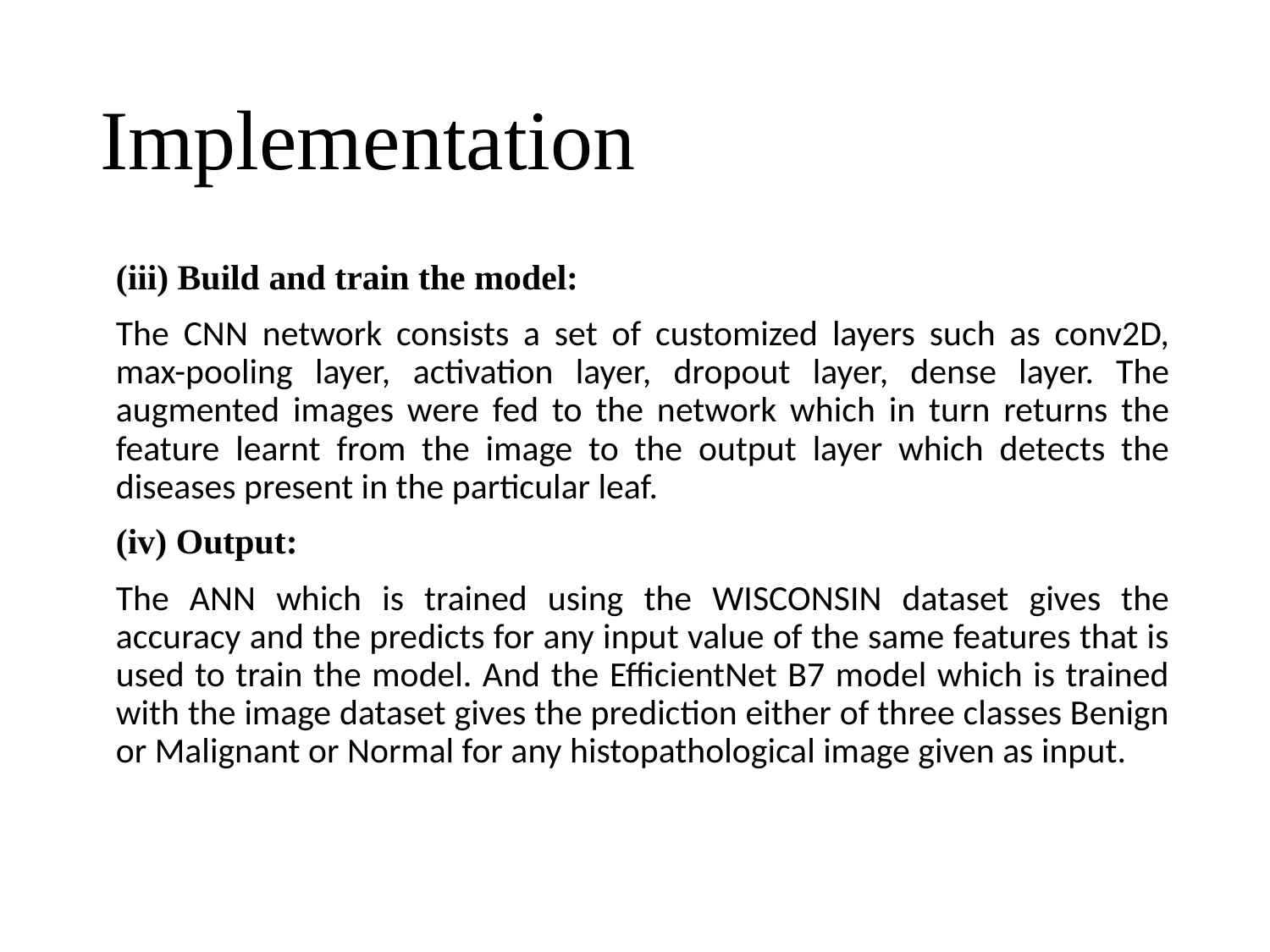

# Implementation
(iii) Build and train the model:
The CNN network consists a set of customized layers such as conv2D, max-pooling layer, activation layer, dropout layer, dense layer. The augmented images were fed to the network which in turn returns the feature learnt from the image to the output layer which detects the diseases present in the particular leaf.
(iv) Output:
The ANN which is trained using the WISCONSIN dataset gives the accuracy and the predicts for any input value of the same features that is used to train the model. And the EfficientNet B7 model which is trained with the image dataset gives the prediction either of three classes Benign or Malignant or Normal for any histopathological image given as input.